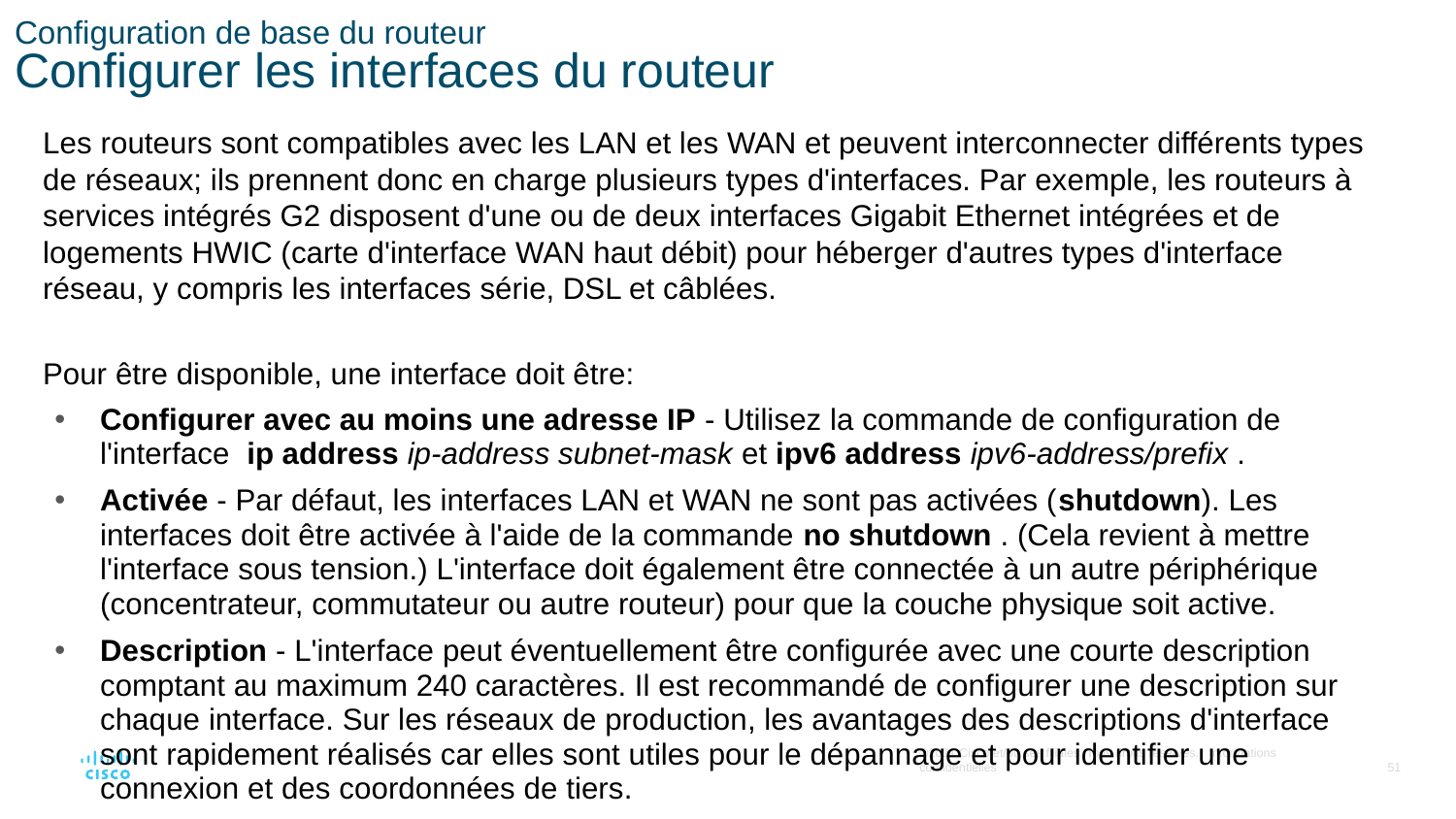

# Configuration de base du routeur Configurer les interfaces du routeur
Les routeurs sont compatibles avec les LAN et les WAN et peuvent interconnecter différents types de réseaux; ils prennent donc en charge plusieurs types d'interfaces. Par exemple, les routeurs à services intégrés G2 disposent d'une ou de deux interfaces Gigabit Ethernet intégrées et de logements HWIC (carte d'interface WAN haut débit) pour héberger d'autres types d'interface réseau, y compris les interfaces série, DSL et câblées.

Pour être disponible, une interface doit être:
Configurer avec au moins une adresse IP - Utilisez la commande de configuration de l'interface  ip address ip-address subnet-mask et ipv6 address ipv6-address/prefix .
Activée - Par défaut, les interfaces LAN et WAN ne sont pas activées (shutdown). Les interfaces doit être activée à l'aide de la commande no shutdown . (Cela revient à mettre l'interface sous tension.) L'interface doit également être connectée à un autre périphérique (concentrateur, commutateur ou autre routeur) pour que la couche physique soit active.
Description - L'interface peut éventuellement être configurée avec une courte description comptant au maximum 240 caractères. Il est recommandé de configurer une description sur chaque interface. Sur les réseaux de production, les avantages des descriptions d'interface sont rapidement réalisés car elles sont utiles pour le dépannage et pour identifier une connexion et des coordonnées de tiers.